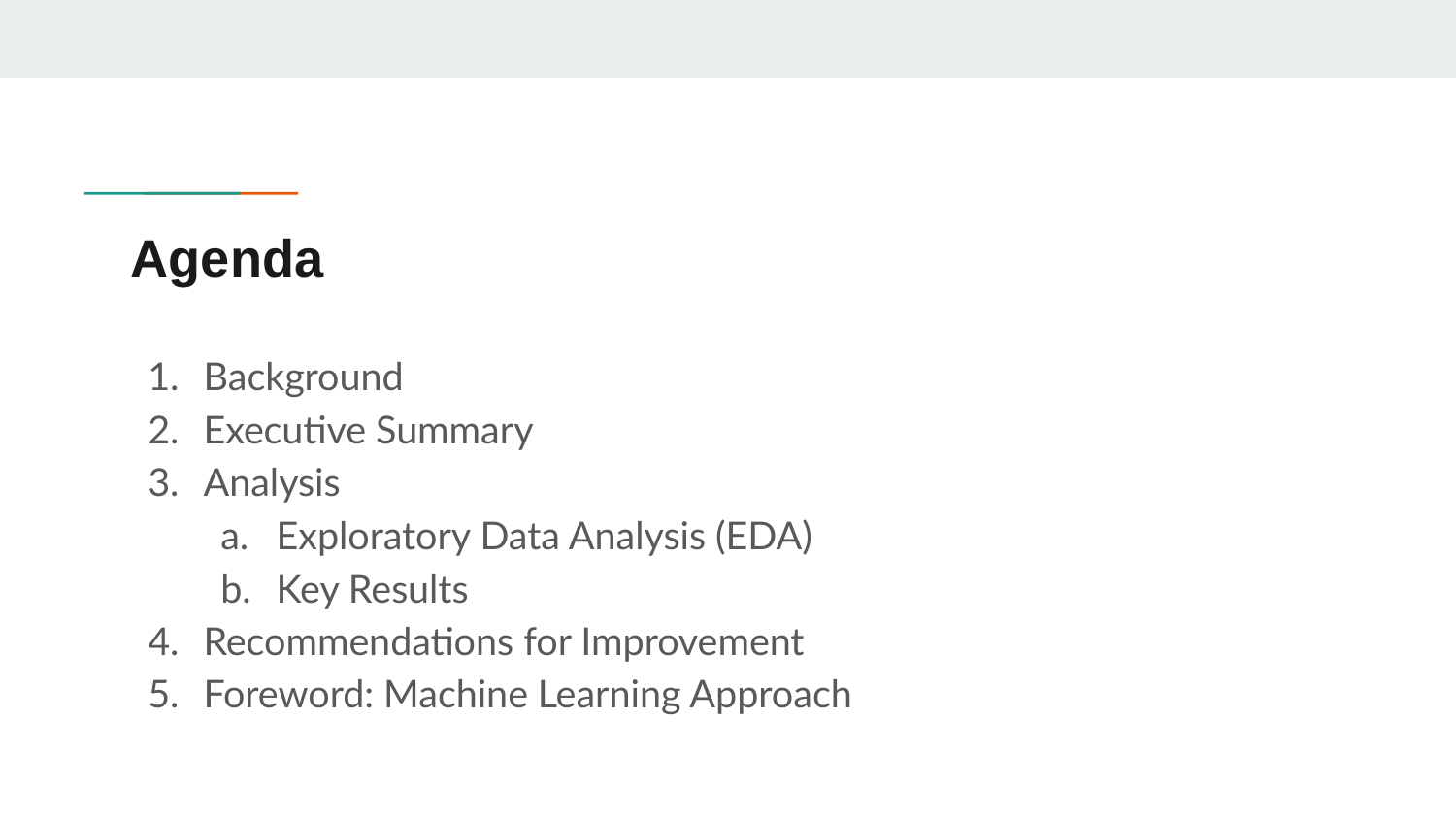

# Agenda
Background
Executive Summary
Analysis
Exploratory Data Analysis (EDA)
Key Results
Recommendations for Improvement
Foreword: Machine Learning Approach